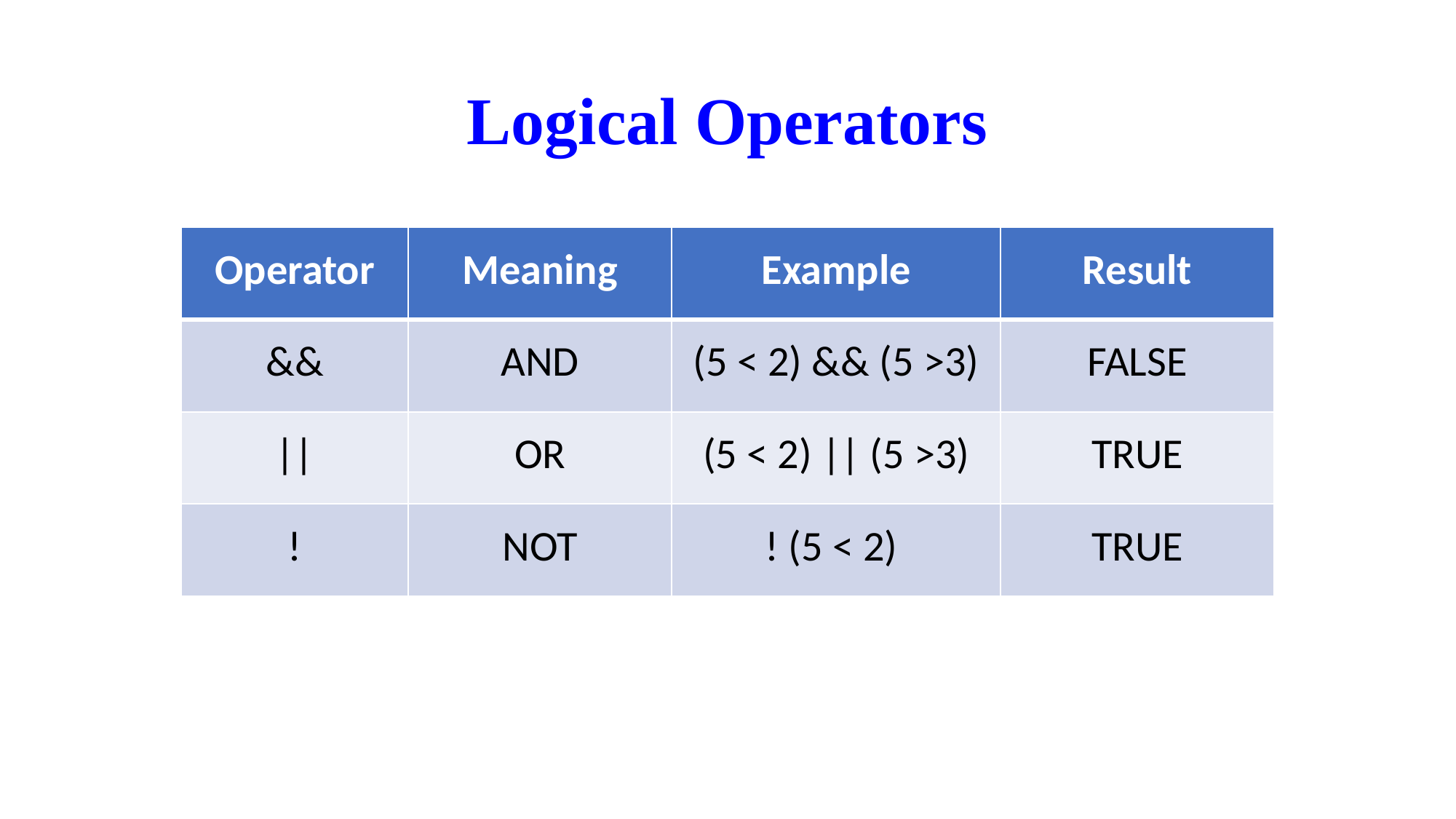

# Logical Operators
| Operator | Meaning | Example | Result |
| --- | --- | --- | --- |
| && | AND | (5 < 2) && (5 >3) | FALSE |
| || | OR | (5 < 2) || (5 >3) | TRUE |
| ! | NOT | ! (5 < 2) | TRUE |